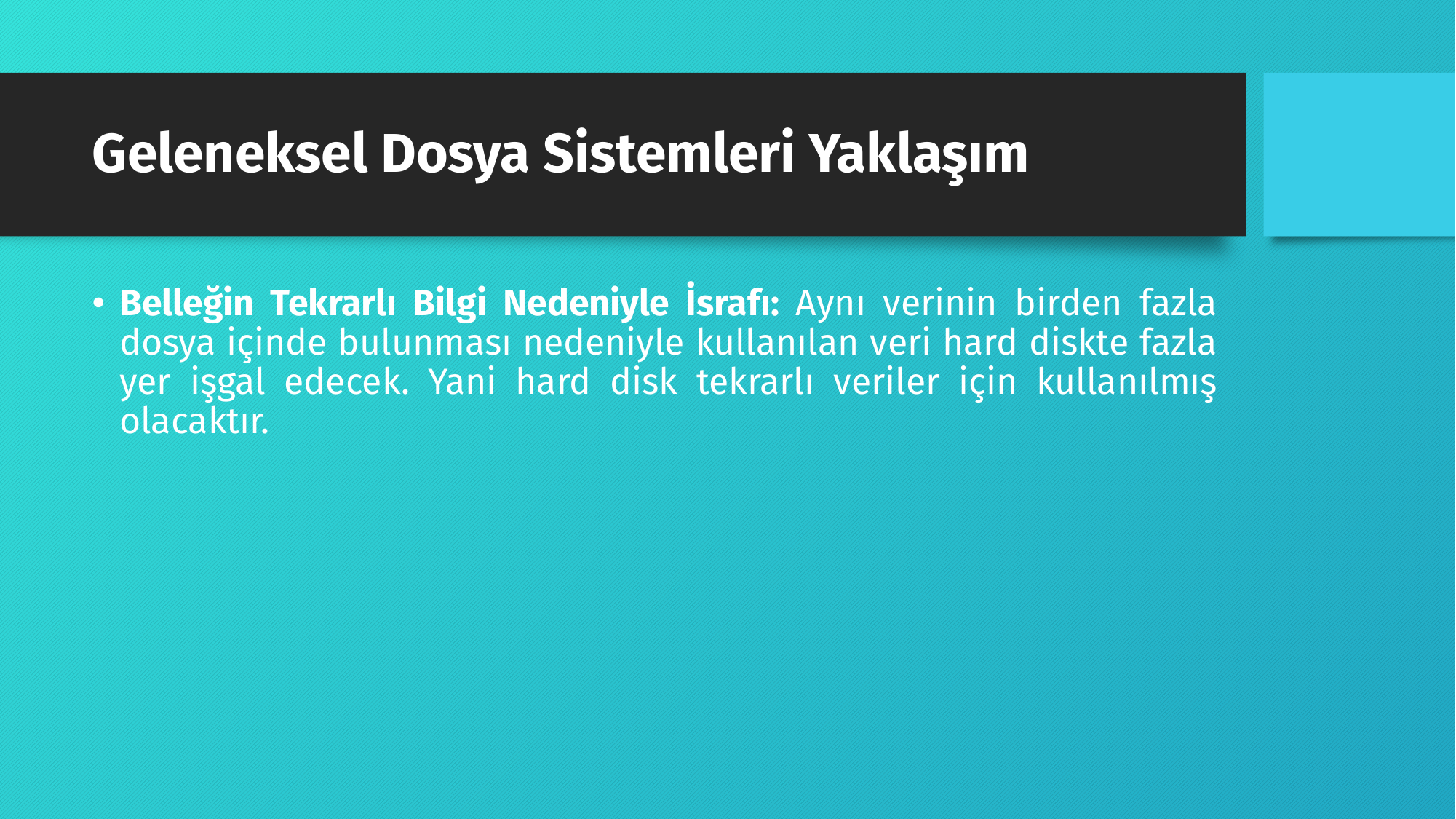

# Geleneksel Dosya Sistemleri Yaklaşım
Belleğin Tekrarlı Bilgi Nedeniyle İsrafı: Aynı verinin birden fazla dosya içinde bulunması nedeniyle kullanılan veri hard diskte fazla yer işgal edecek. Yani hard disk tekrarlı veriler için kullanılmış olacaktır.